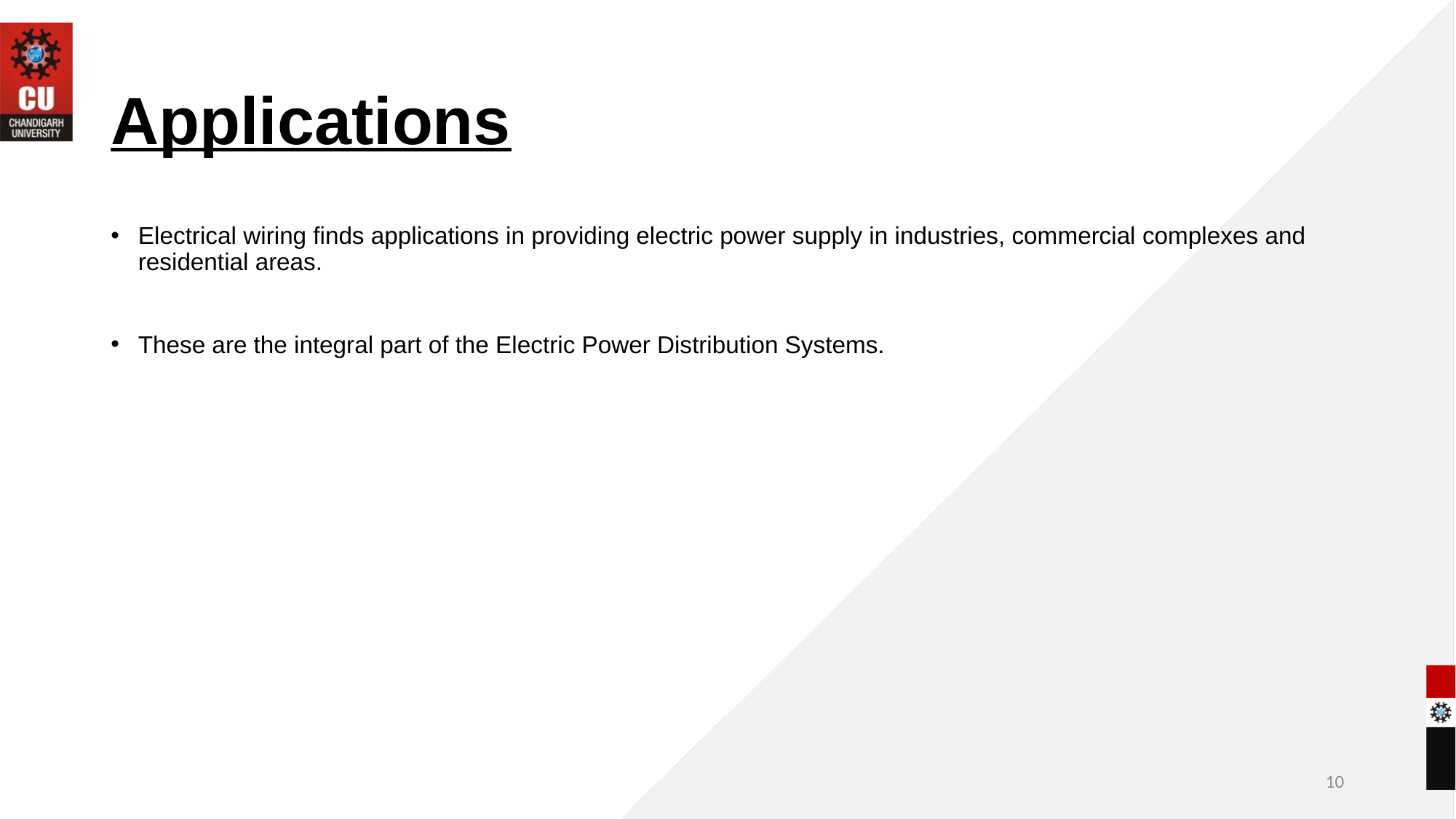

# Applications
Electrical wiring finds applications in providing electric power supply in industries, commercial complexes and residential areas.

These are the integral part of the Electric Power Distribution Systems.

10